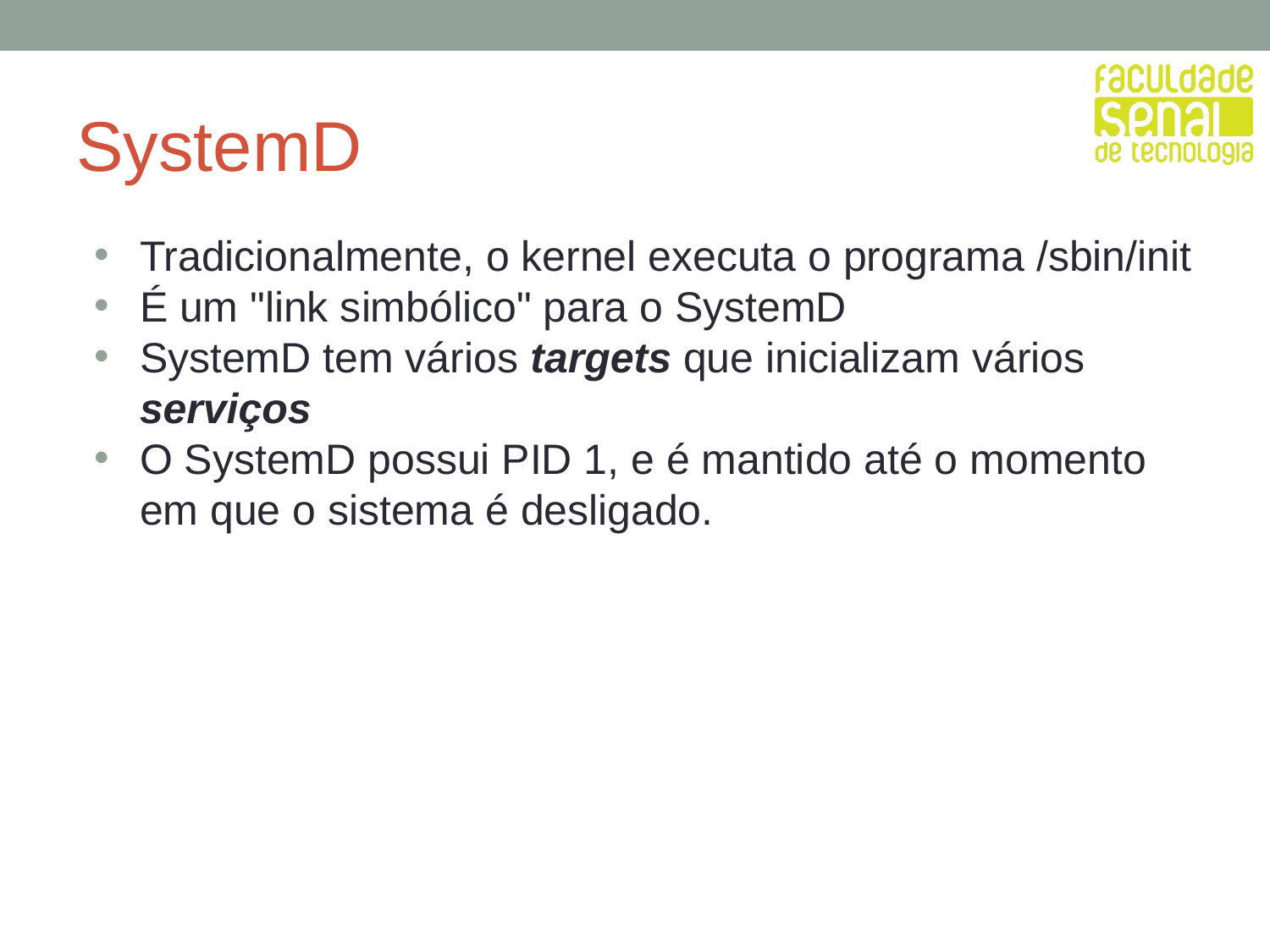

# SystemD
Tradicionalmente, o kernel executa o programa /sbin/init
É um "link simbólico" para o SystemD
SystemD tem vários targets que inicializam vários serviços
O SystemD possui PID 1, e é mantido até o momento em que o sistema é desligado.